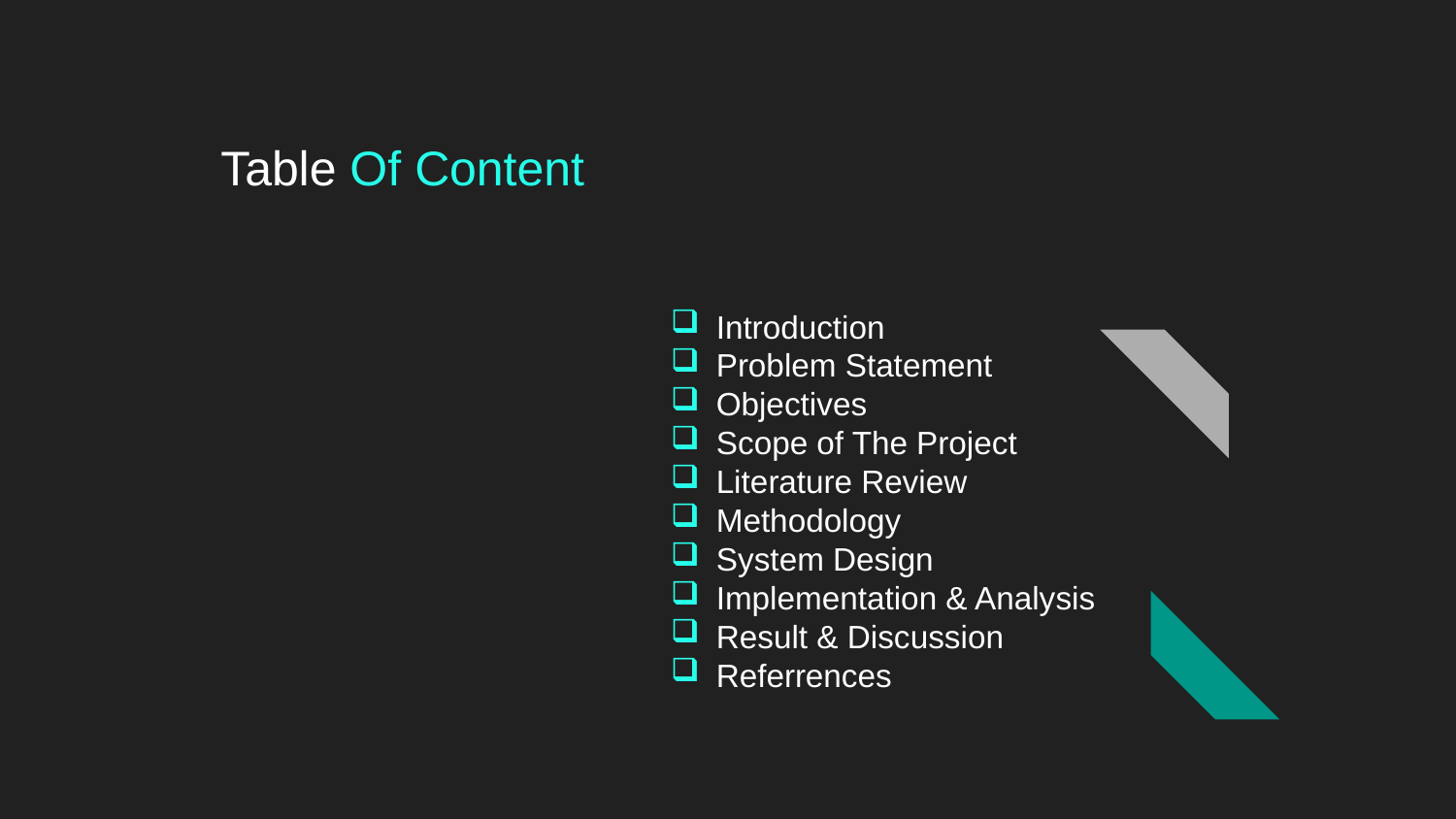

# Table Of Content
Introduction
Problem Statement
Objectives
Scope of The Project
Literature Review
Methodology
System Design
Implementation & Analysis
Result & Discussion
Referrences